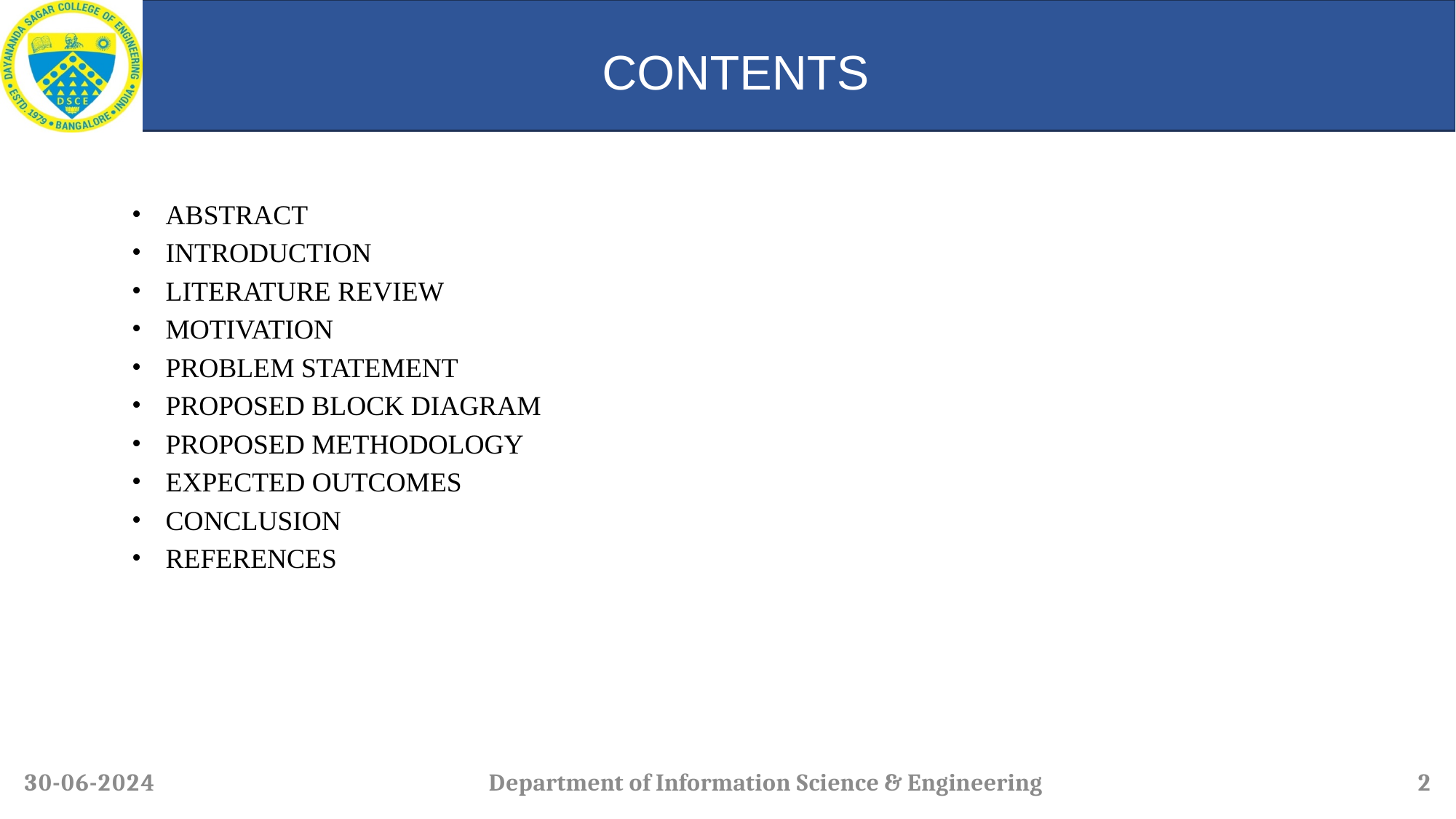

# CONTENTS
ABSTRACT
INTRODUCTION
LITERATURE REVIEW
MOTIVATION
PROBLEM STATEMENT
PROPOSED BLOCK DIAGRAM
PROPOSED METHODOLOGY
EXPECTED OUTCOMES
CONCLUSION
REFERENCES
30-06-2024
Department of Information Science & Engineering
2